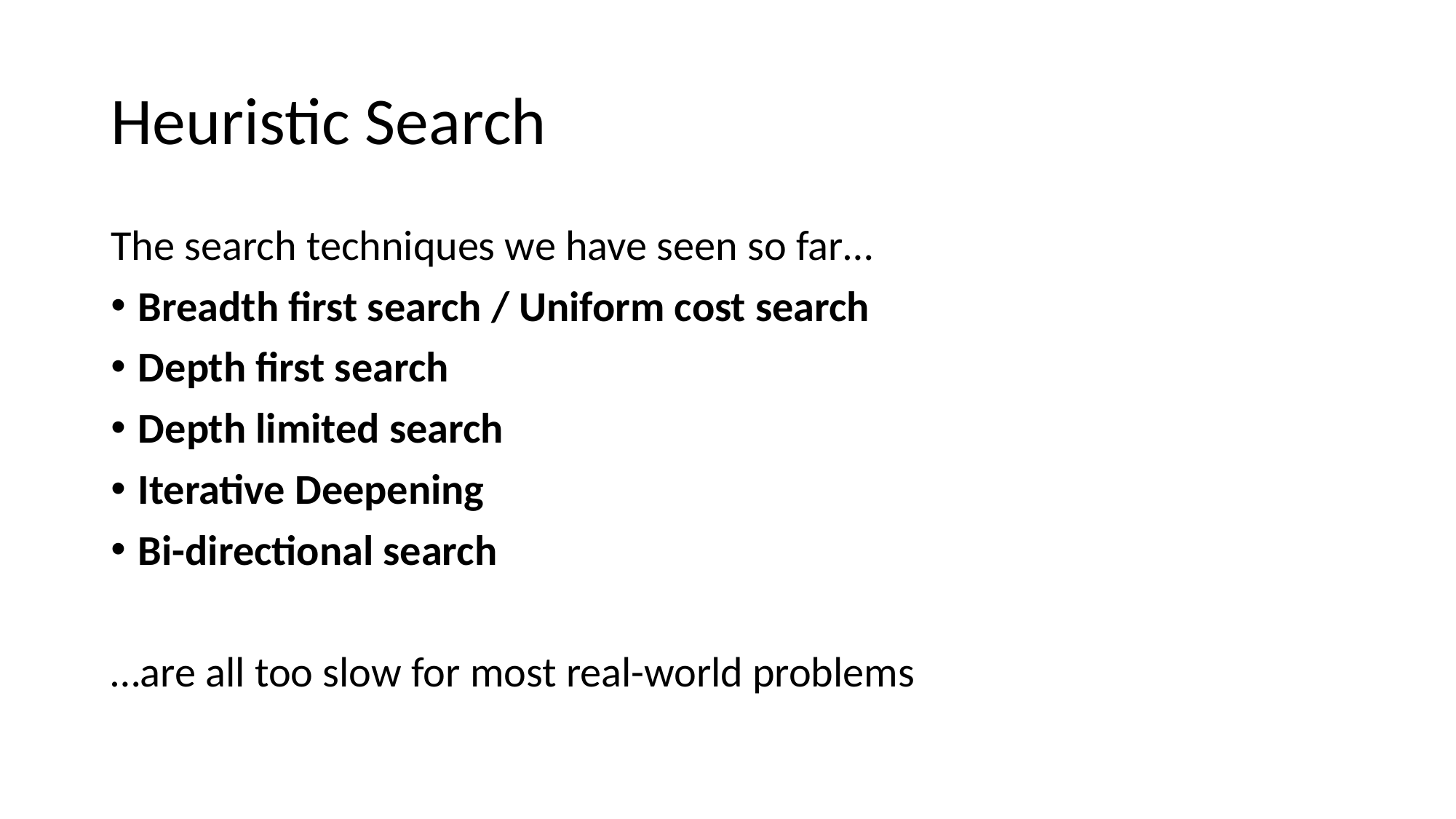

# Heuristic Search
The search techniques we have seen so far…
Breadth first search / Uniform cost search
Depth first search
Depth limited search
Iterative Deepening
Bi-directional search

…are all too slow for most real-world problems